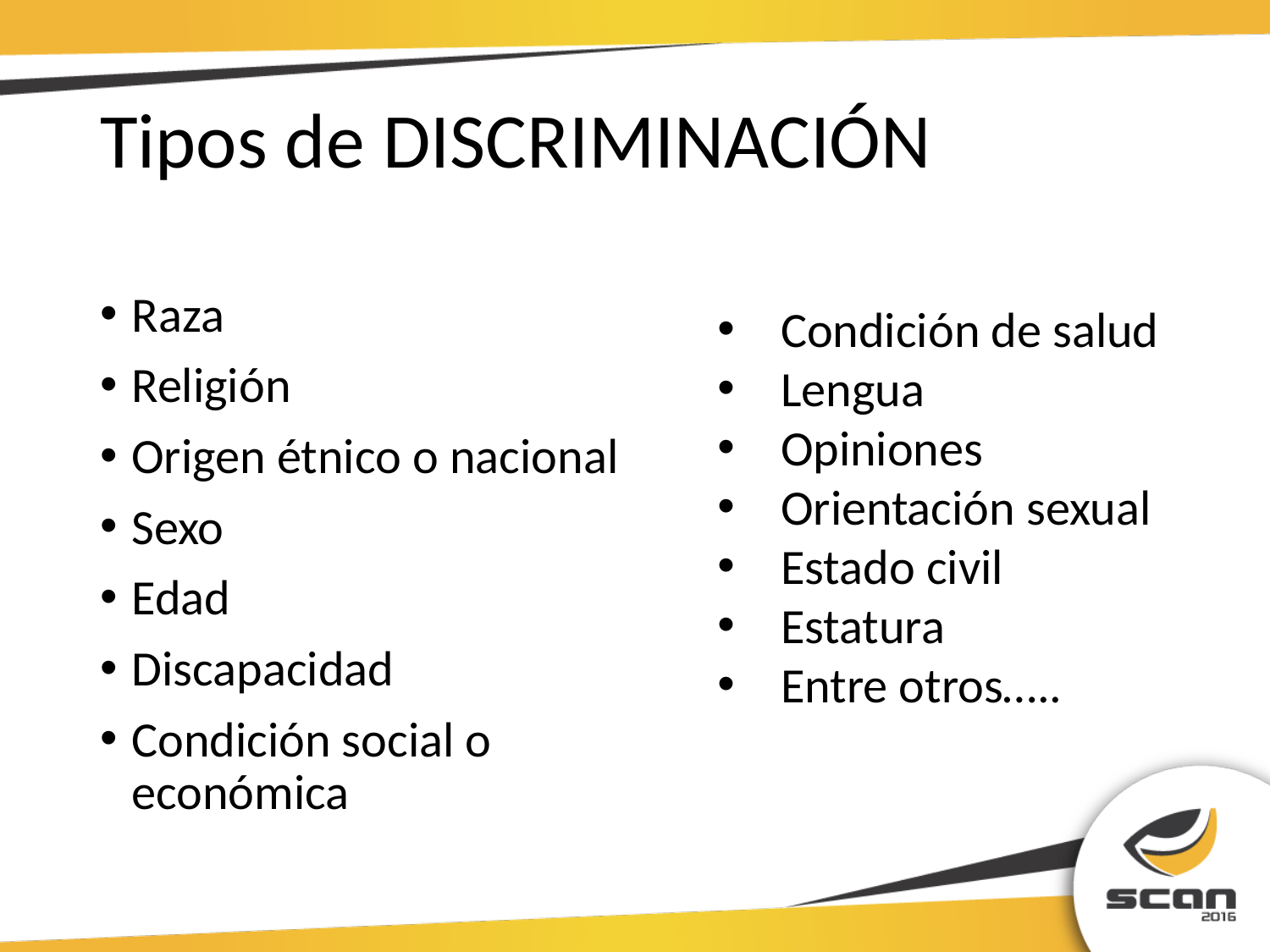

# Tipos de DISCRIMINACIÓN
Raza
Religión
Origen étnico o nacional
Sexo
Edad
Discapacidad
Condición social o económica
Condición de salud
Lengua
Opiniones
Orientación sexual
Estado civil
Estatura
Entre otros…..